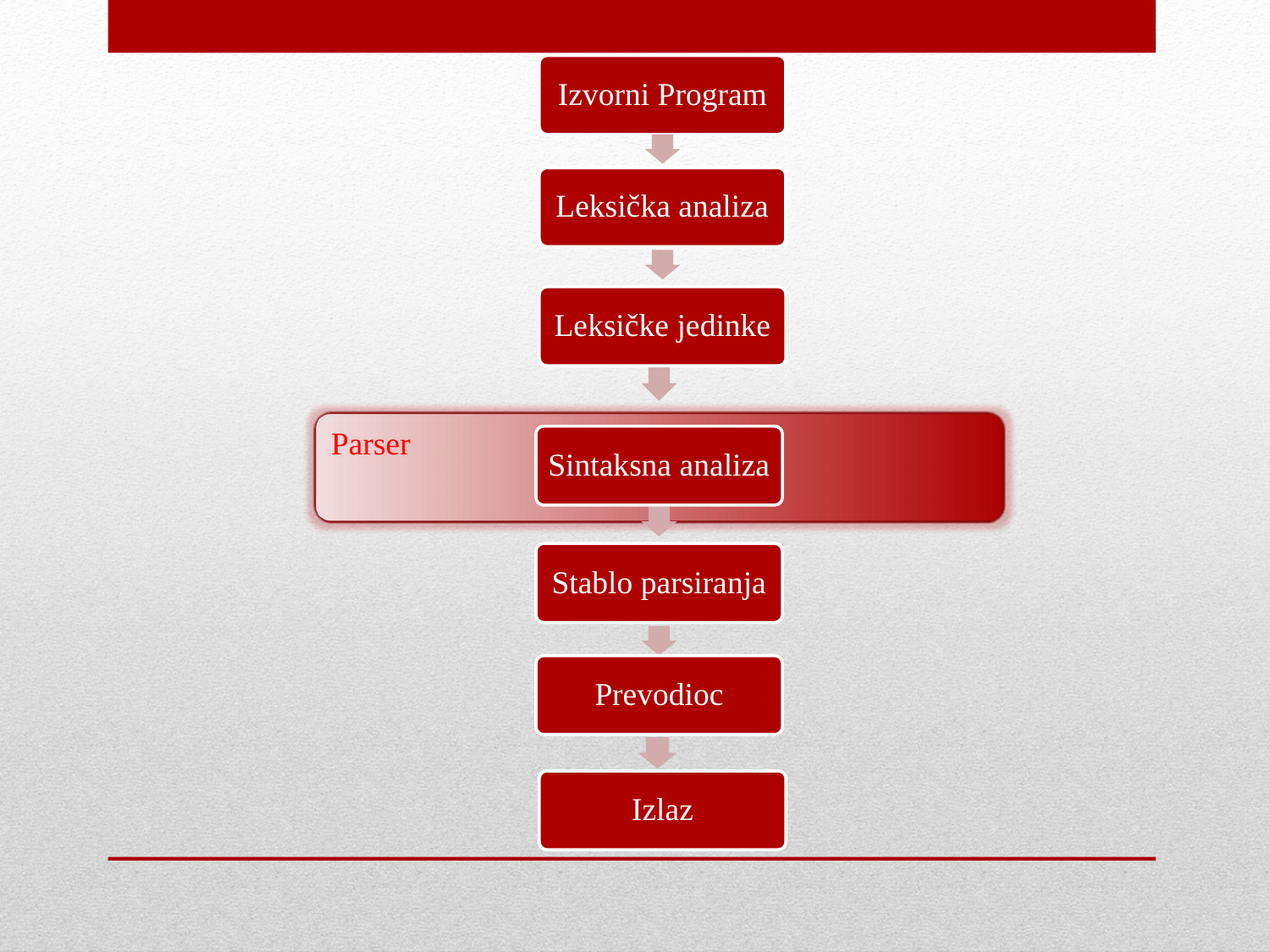

Izvorni Program

Leksička analiza

Leksičke jedinke

Parser
Sintaksna analiza

Stablo parsiranja

Prevodioc

Izlaz